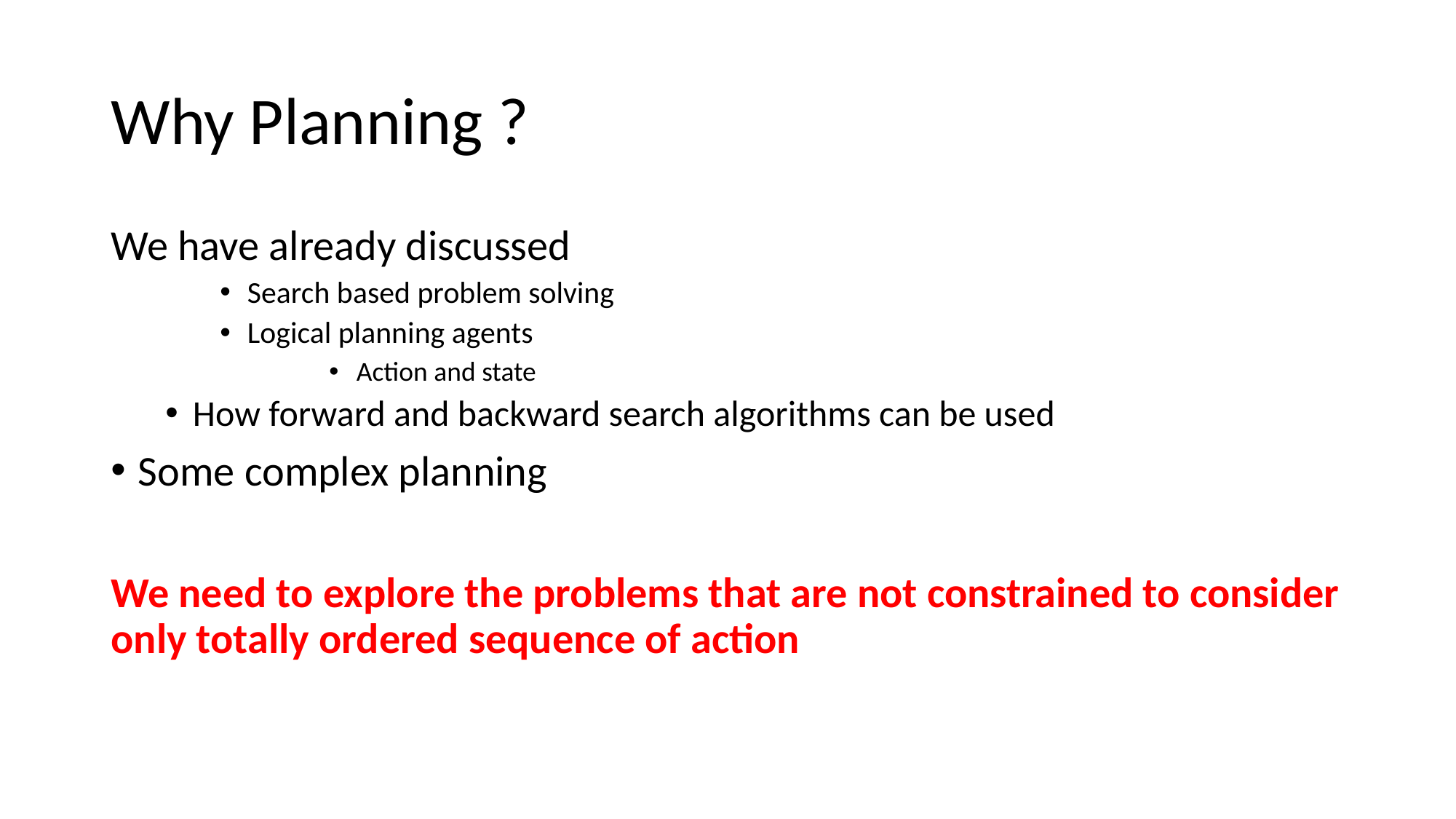

# Why Planning ?
We have already discussed
Search based problem solving
Logical planning agents
Action and state
How forward and backward search algorithms can be used
Some complex planning

We need to explore the problems that are not constrained to consider only totally ordered sequence of action